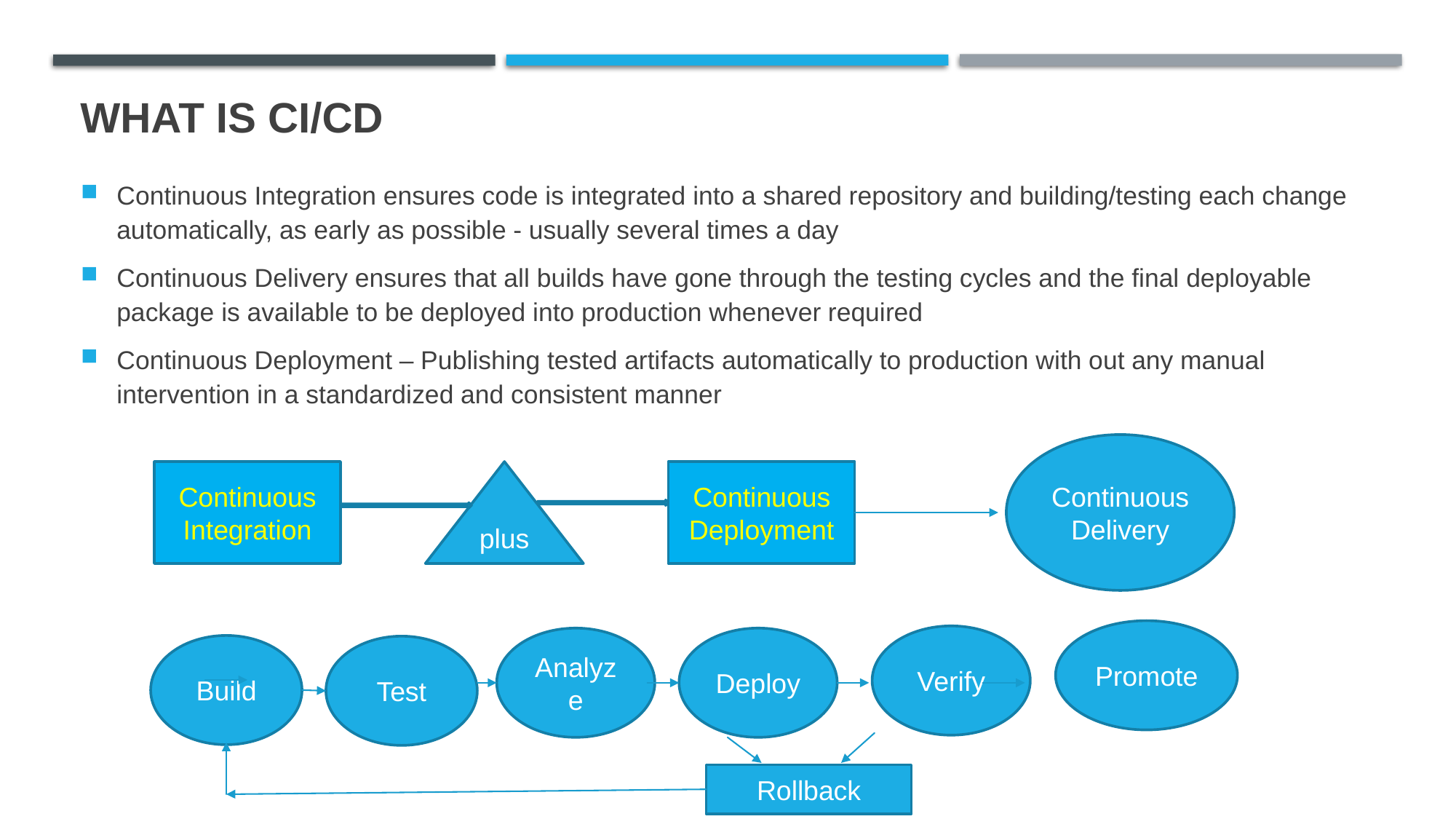

# What IS CI/CD
Continuous Integration ensures code is integrated into a shared repository and building/testing each change automatically, as early as possible - usually several times a day
Continuous Delivery ensures that all builds have gone through the testing cycles and the final deployable package is available to be deployed into production whenever required
Continuous Deployment – Publishing tested artifacts automatically to production with out any manual intervention in a standardized and consistent manner

Continuous Delivery
Continuous Integration
plus
Continuous Deployment

Promote
Verify
Analyze
Deploy
Build
Test
Rollback